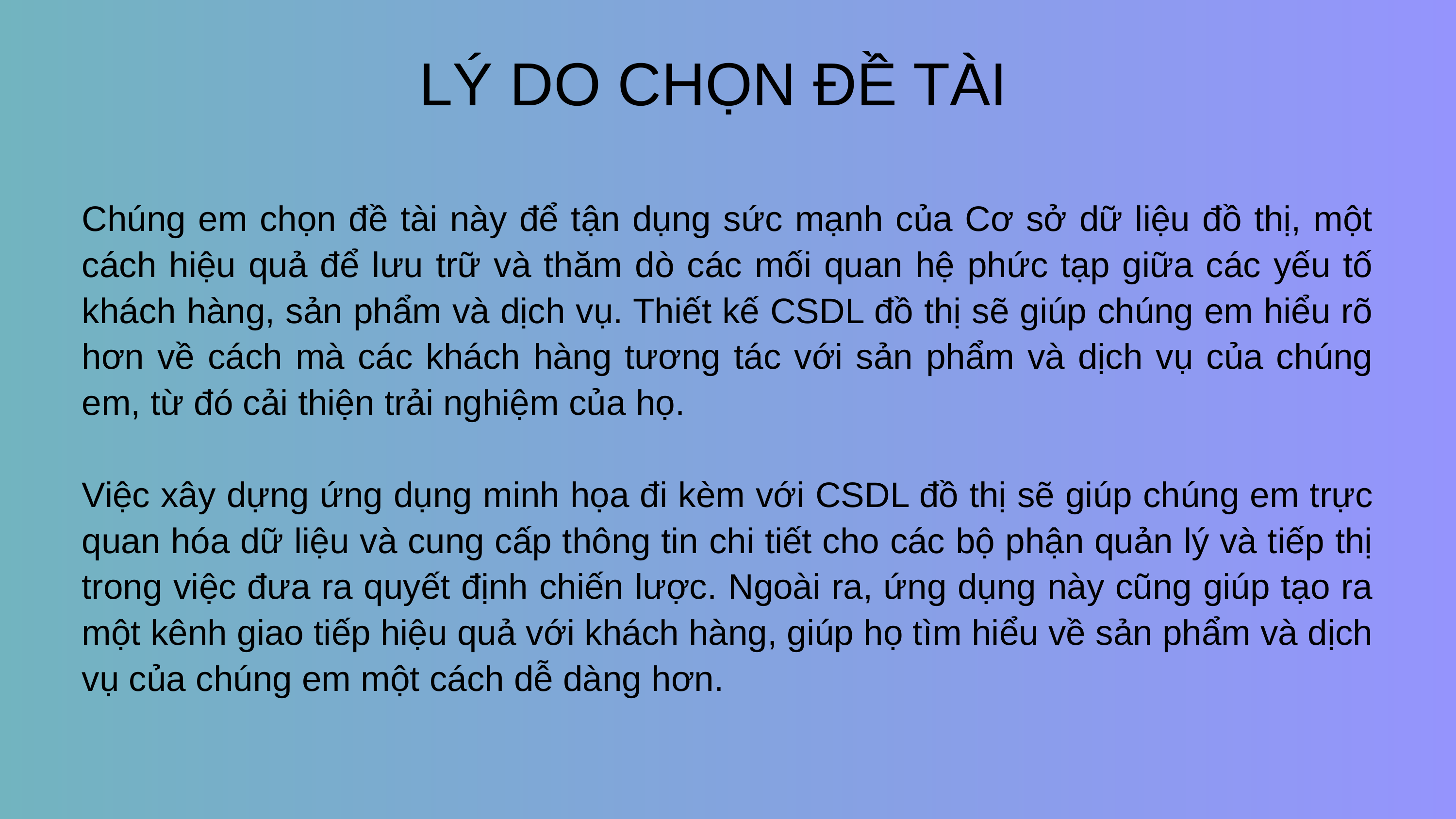

LÝ DO CHỌN ĐỀ TÀI
Chúng em chọn đề tài này để tận dụng sức mạnh của Cơ sở dữ liệu đồ thị, một cách hiệu quả để lưu trữ và thăm dò các mối quan hệ phức tạp giữa các yếu tố khách hàng, sản phẩm và dịch vụ. Thiết kế CSDL đồ thị sẽ giúp chúng em hiểu rõ hơn về cách mà các khách hàng tương tác với sản phẩm và dịch vụ của chúng em, từ đó cải thiện trải nghiệm của họ.

Việc xây dựng ứng dụng minh họa đi kèm với CSDL đồ thị sẽ giúp chúng em trực quan hóa dữ liệu và cung cấp thông tin chi tiết cho các bộ phận quản lý và tiếp thị trong việc đưa ra quyết định chiến lược. Ngoài ra, ứng dụng này cũng giúp tạo ra một kênh giao tiếp hiệu quả với khách hàng, giúp họ tìm hiểu về sản phẩm và dịch vụ của chúng em một cách dễ dàng hơn.